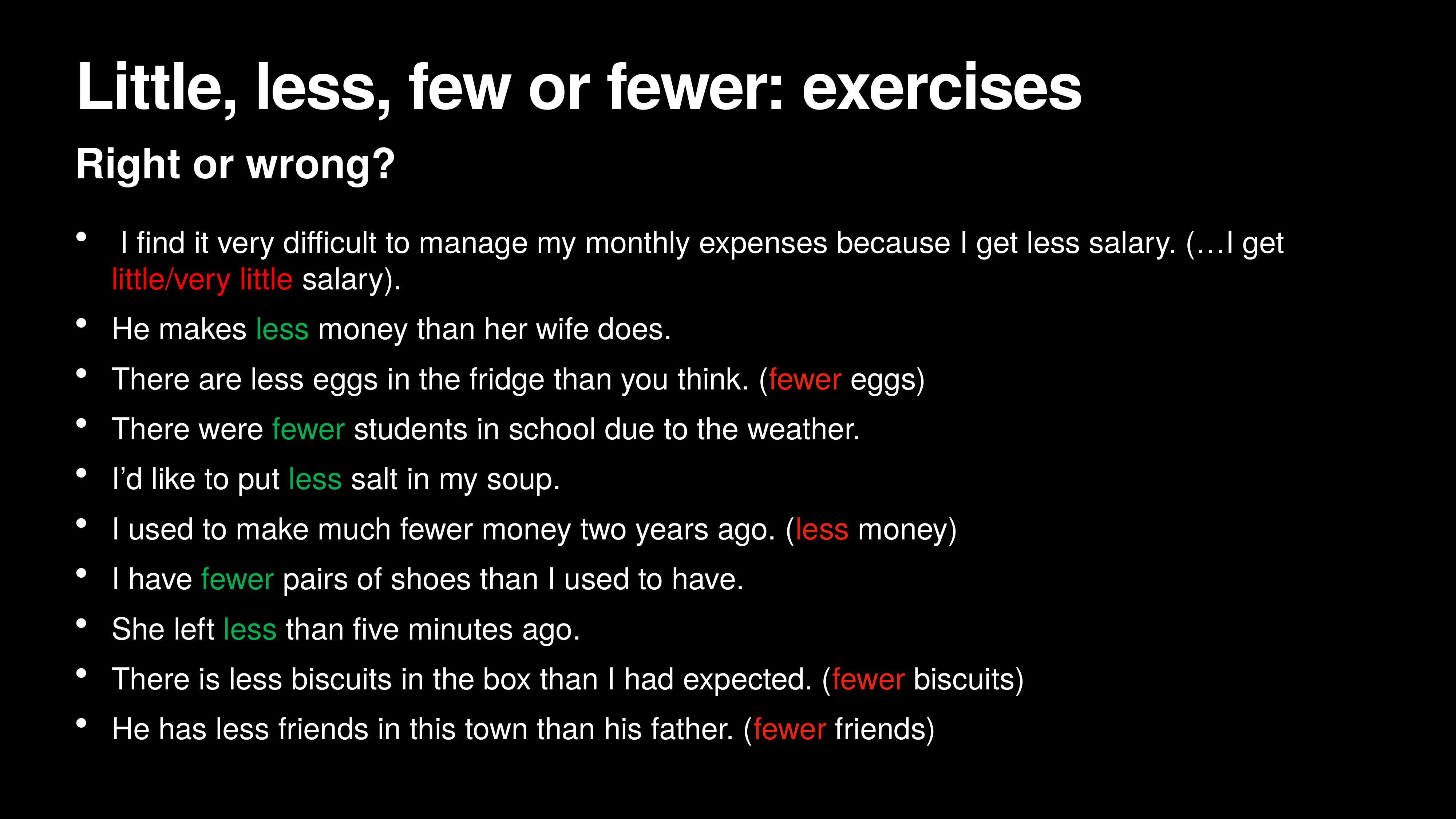

# Little, less, few or fewer: exercises
Right or wrong?
 I find it very difficult to manage my monthly expenses because I get less salary. (…I get little/very little salary).
He makes less money than her wife does.
There are less eggs in the fridge than you think. (fewer eggs)
There were fewer students in school due to the weather.
I’d like to put less salt in my soup.
I used to make much fewer money two years ago. (less money)
I have fewer pairs of shoes than I used to have.
She left less than five minutes ago.
There is less biscuits in the box than I had expected. (fewer biscuits)
He has less friends in this town than his father. (fewer friends)